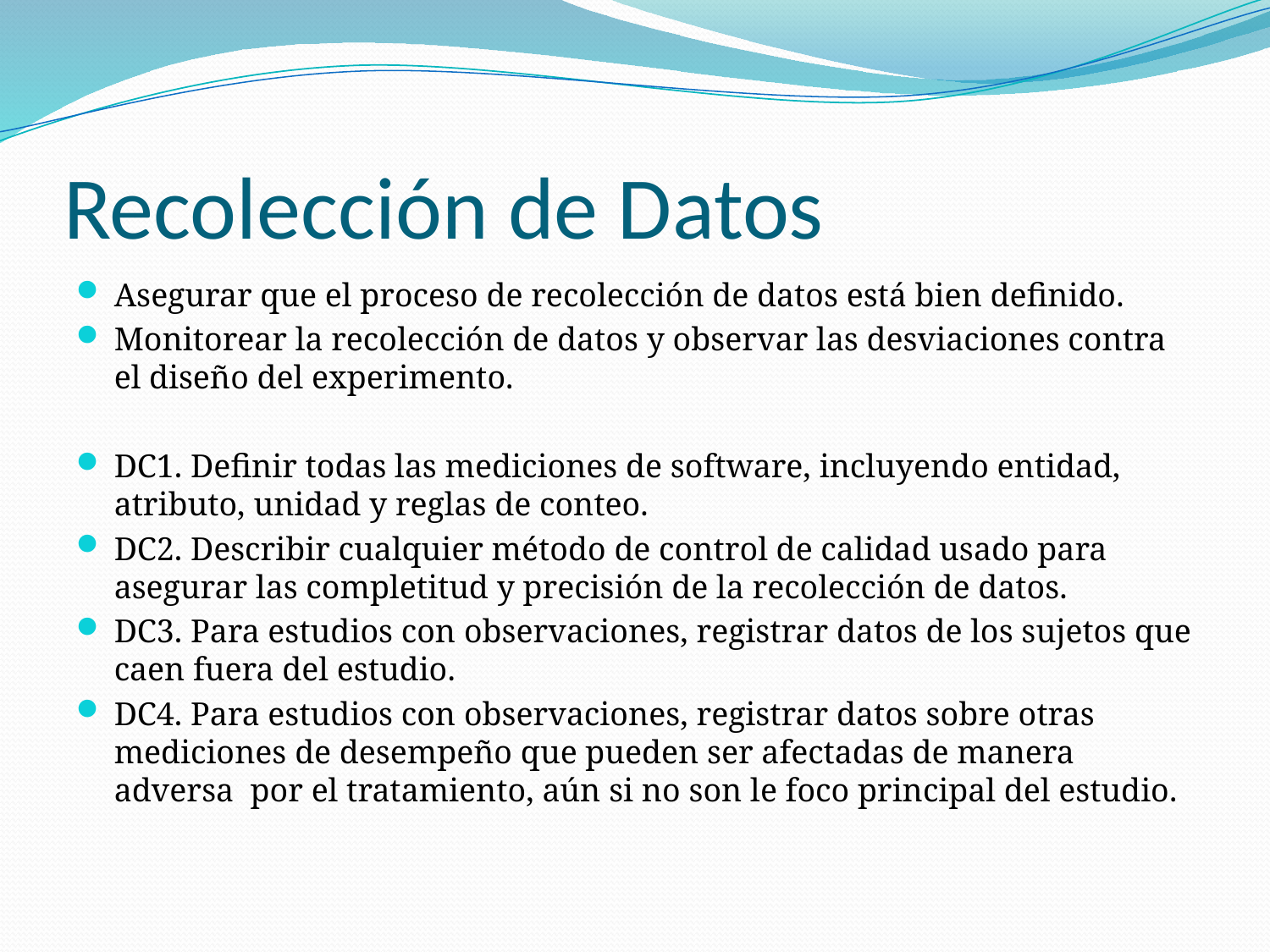

# Recolección de Datos
Asegurar que el proceso de recolección de datos está bien definido.
Monitorear la recolección de datos y observar las desviaciones contra el diseño del experimento.

DC1. Definir todas las mediciones de software, incluyendo entidad, atributo, unidad y reglas de conteo.
DC2. Describir cualquier método de control de calidad usado para asegurar las completitud y precisión de la recolección de datos.
DC3. Para estudios con observaciones, registrar datos de los sujetos que caen fuera del estudio.
DC4. Para estudios con observaciones, registrar datos sobre otras mediciones de desempeño que pueden ser afectadas de manera adversa  por el tratamiento, aún si no son le foco principal del estudio.